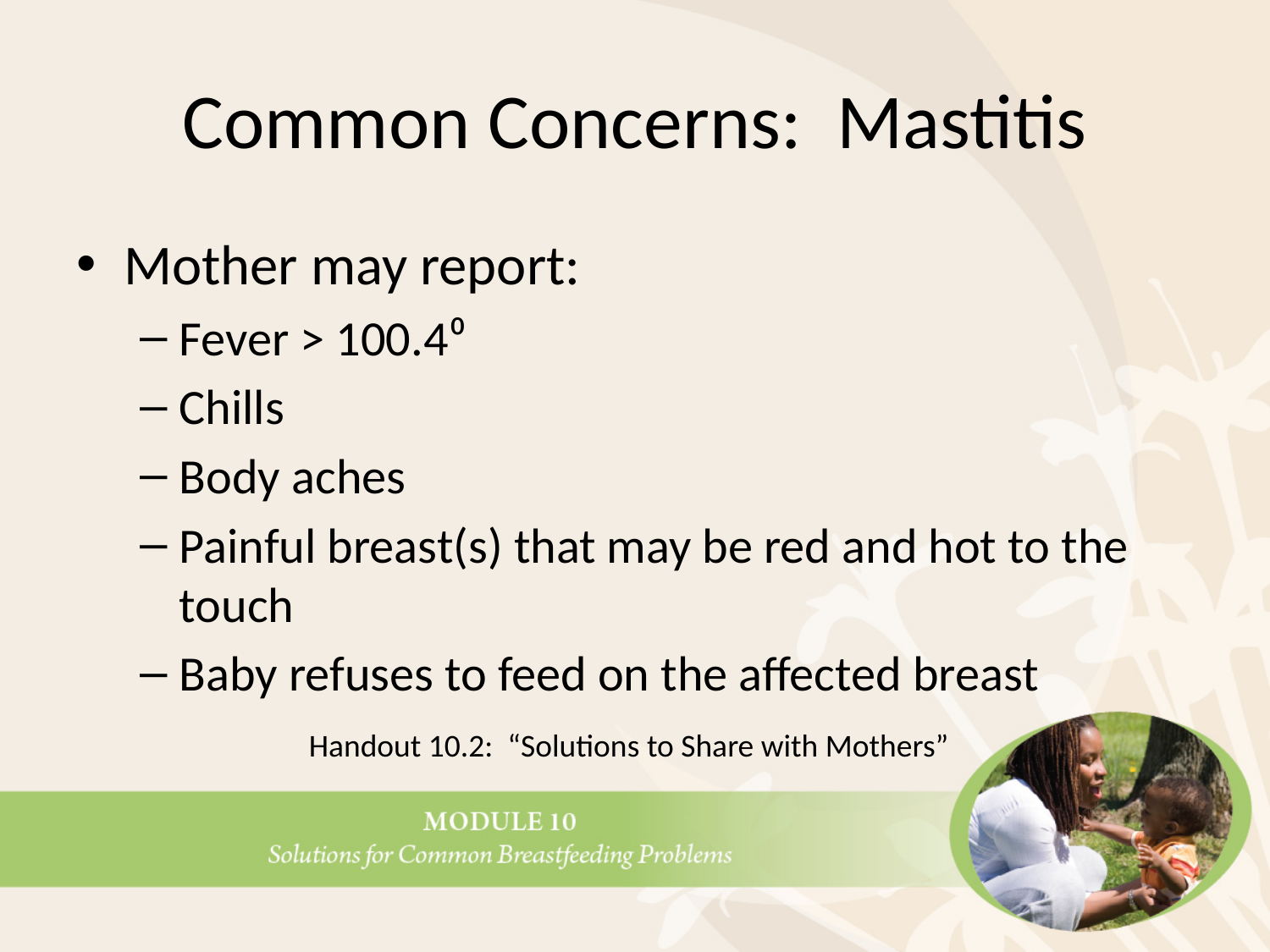

# Common Concerns:  Mastitis
Mother may report:
Fever > 100.4⁰
Chills
Body aches
Painful breast(s) that may be red and hot to the touch
Baby refuses to feed on the affected breast

Handout 10.2:  “Solutions to Share with Mothers”